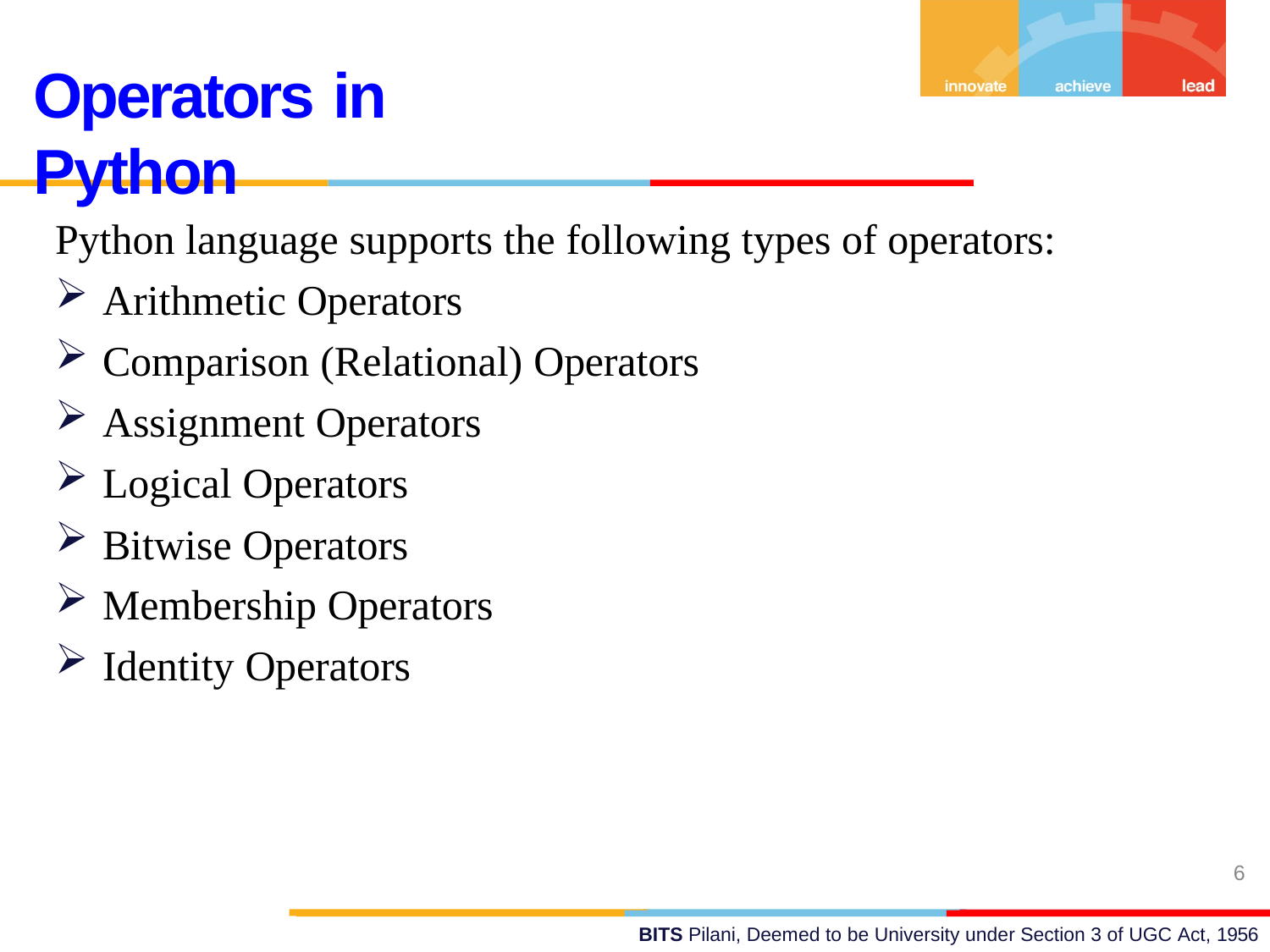

# Operators in Python
Python language supports the following types of operators:
Arithmetic Operators
Comparison (Relational) Operators
Assignment Operators
Logical Operators
Bitwise Operators
Membership Operators
Identity Operators
6
BITS Pilani, Deemed to be University under Section 3 of UGC Act, 1956